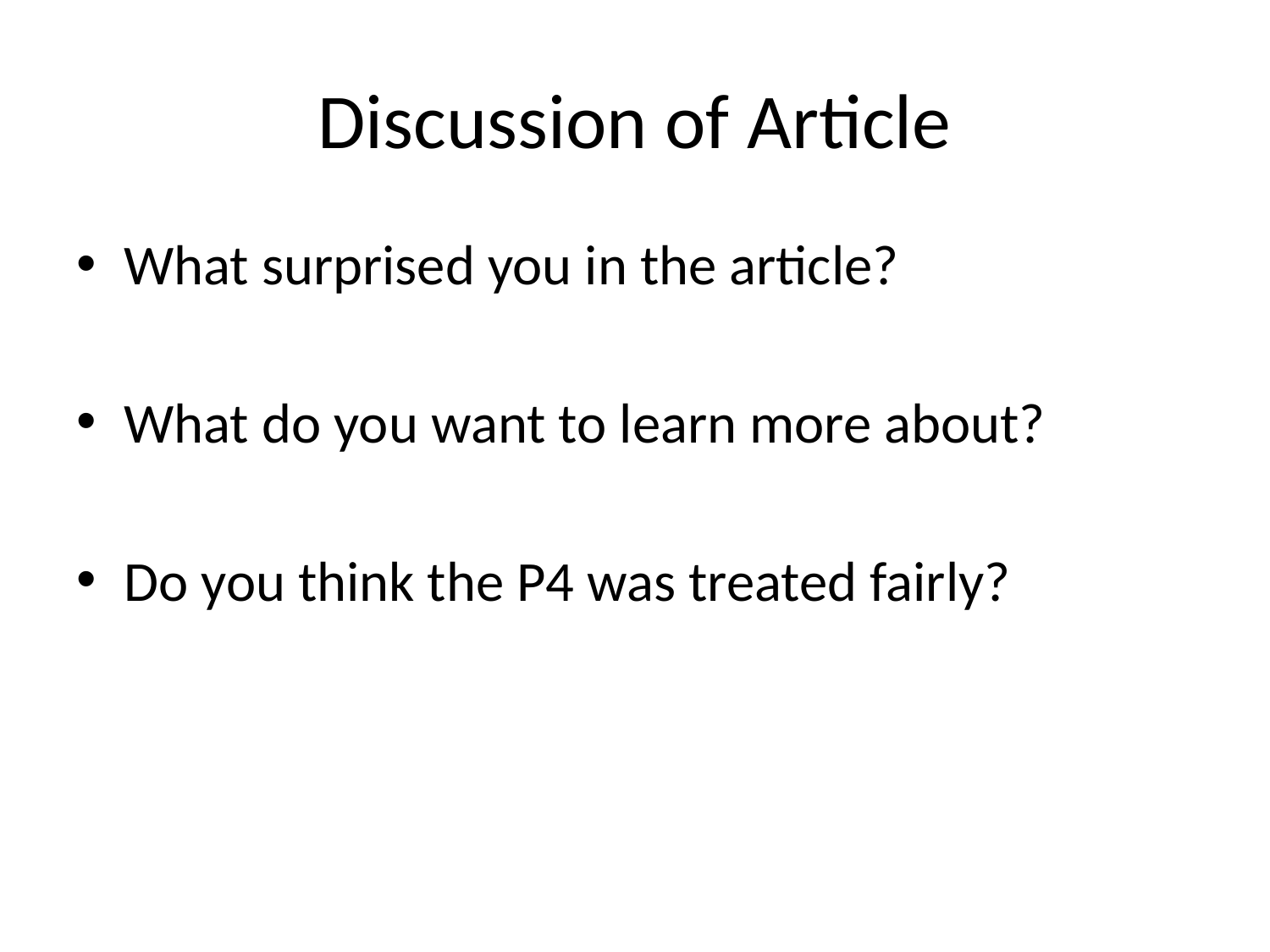

# Discussion of Article
What surprised you in the article?

What do you want to learn more about?

Do you think the P4 was treated fairly?